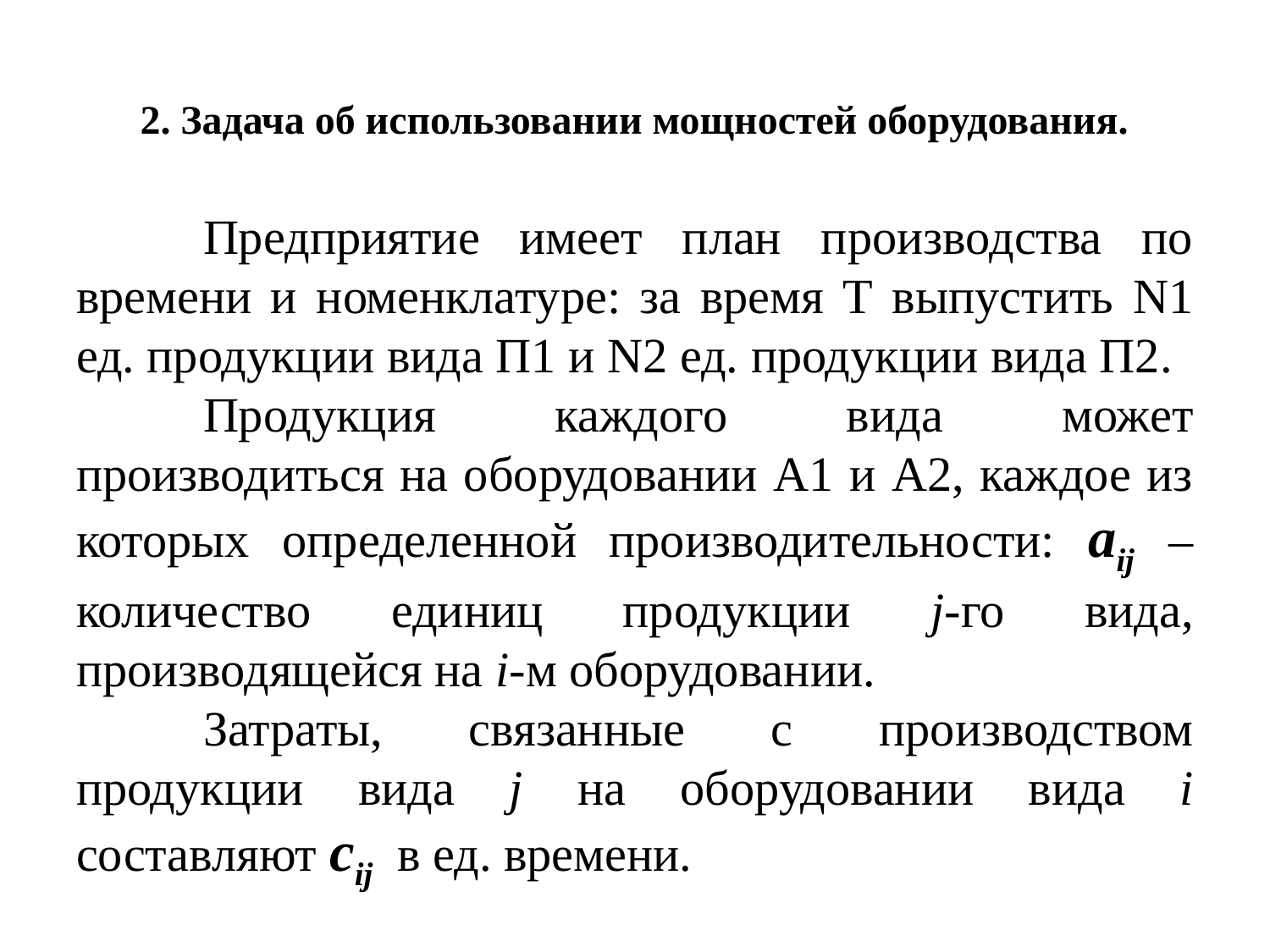

# 2. Задача об использовании мощностей оборудования.
	Предприятие имеет план производства по времени и номенклатуре: за время Т выпустить N1 ед. продукции вида П1 и N2 ед. продукции вида П2.
	Продукция каждого вида может производиться на оборудовании А1 и А2, каждое из которых определенной производительности: aij – количество единиц продукции j-го вида, производящейся на i-м оборудовании.
	Затраты, связанные с производством продукции вида j на оборудовании вида i составляют cij  в ед. времени.